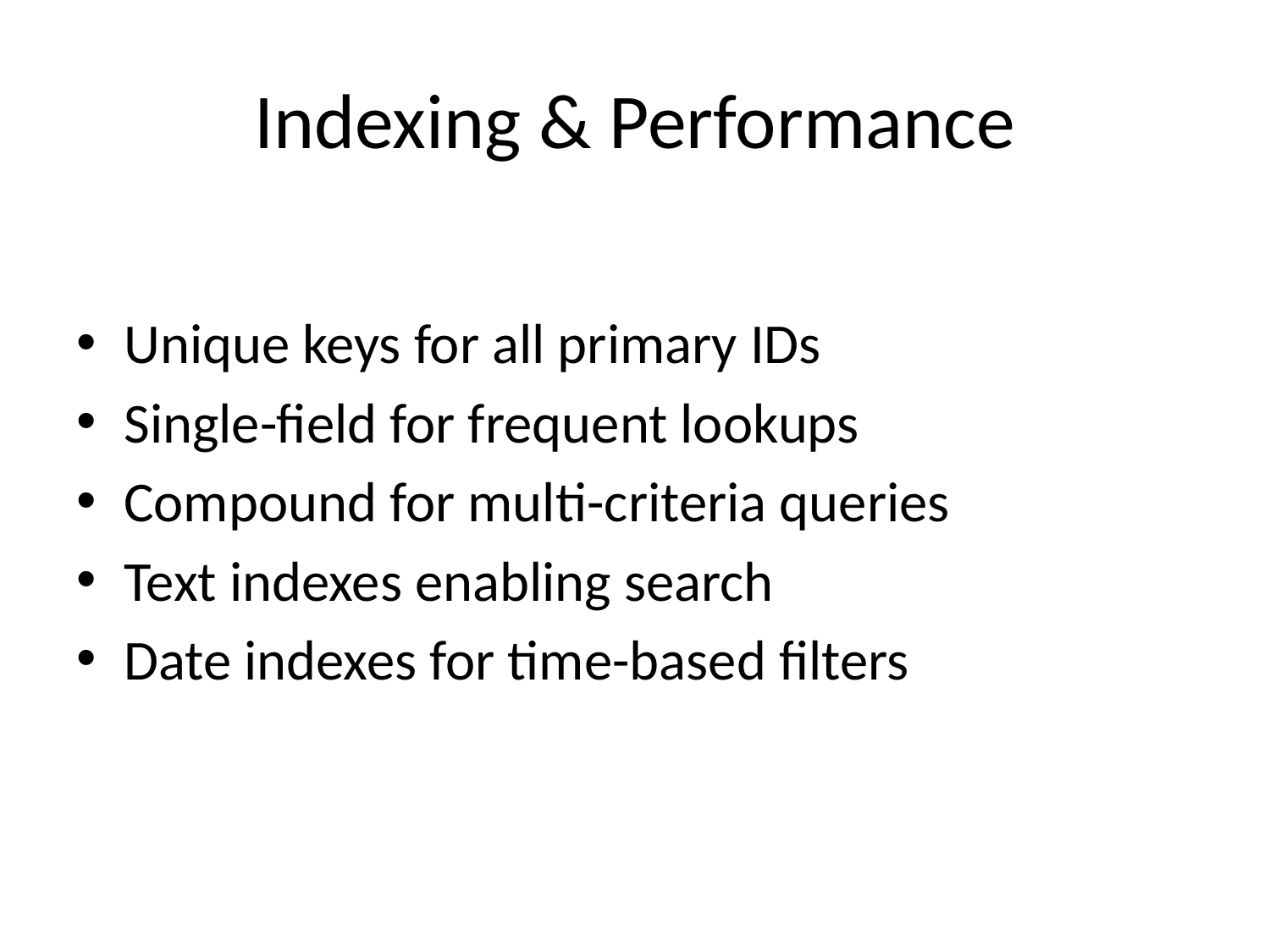

# Indexing & Performance

Unique keys for all primary IDs
Single-field for frequent lookups
Compound for multi-criteria queries
Text indexes enabling search
Date indexes for time-based filters